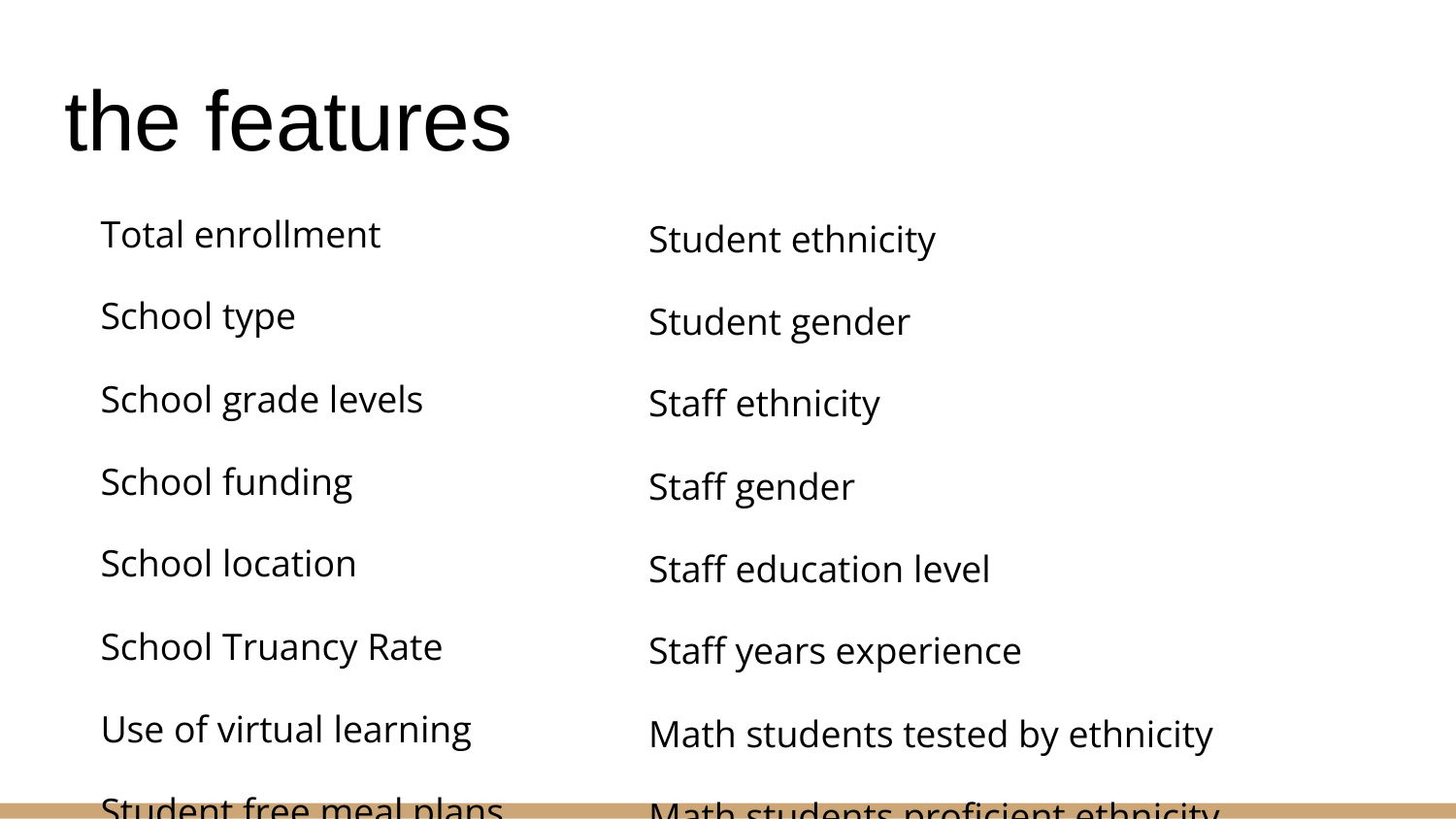

# the features

Total enrollment
School type
School grade levels
School funding
School location
School Truancy Rate
Use of virtual learning
Student free meal plans
ARP criteria met
Student ethnicity

Student ethnicity
Student gender
Staff ethnicity
Staff gender
Staff education level
Staff years experience
Math students tested by ethnicity
Math students proficient ethnicity
English students tested by ethnicity
English students proficient by ethnicity
And more...